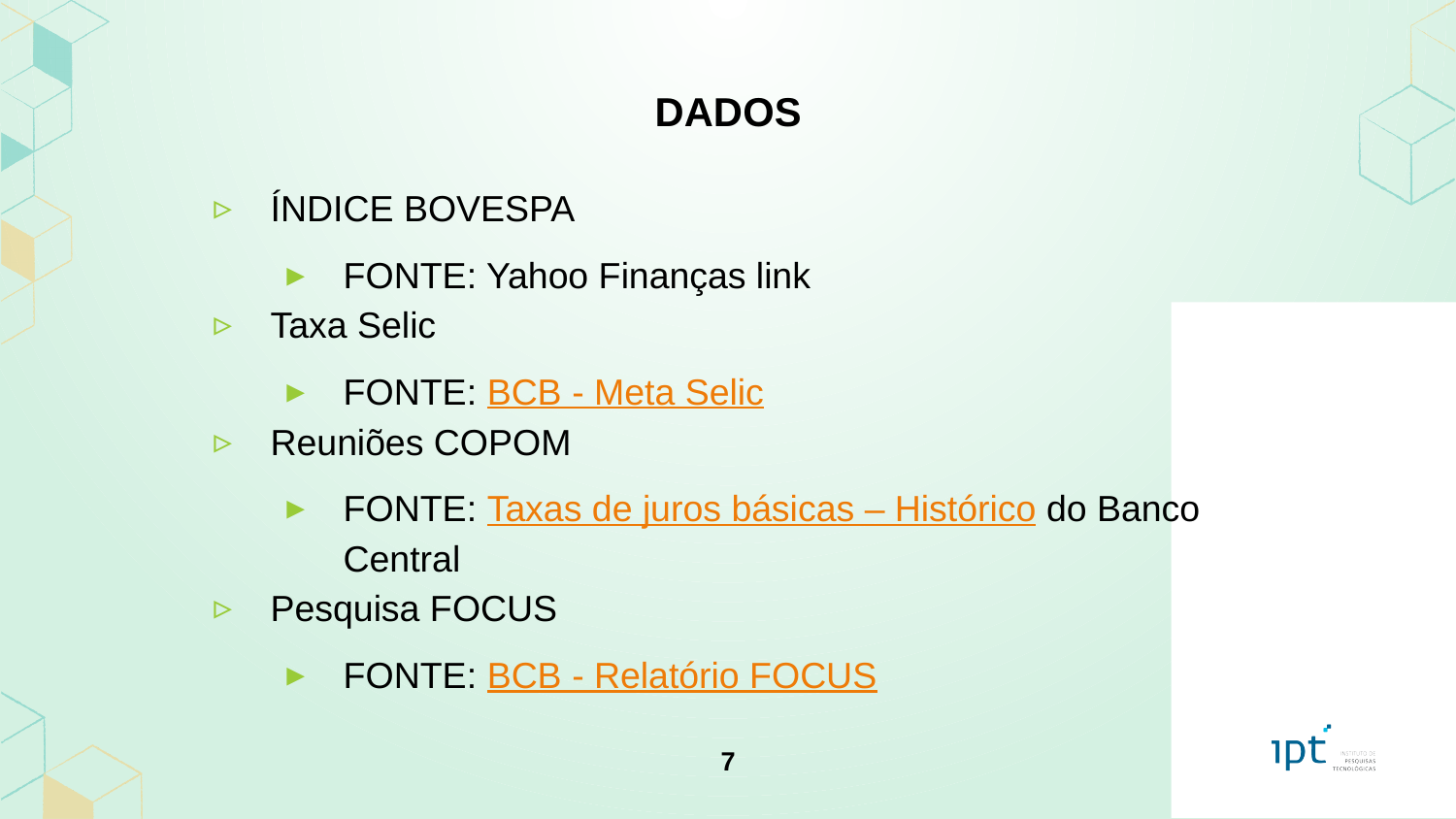

# DADOS
ÍNDICE BOVESPA
FONTE: Yahoo Finanças link
Taxa Selic
FONTE: BCB - Meta Selic
Reuniões COPOM
FONTE: Taxas de juros básicas – Histórico do Banco Central
Pesquisa FOCUS
FONTE: BCB - Relatório FOCUS
7